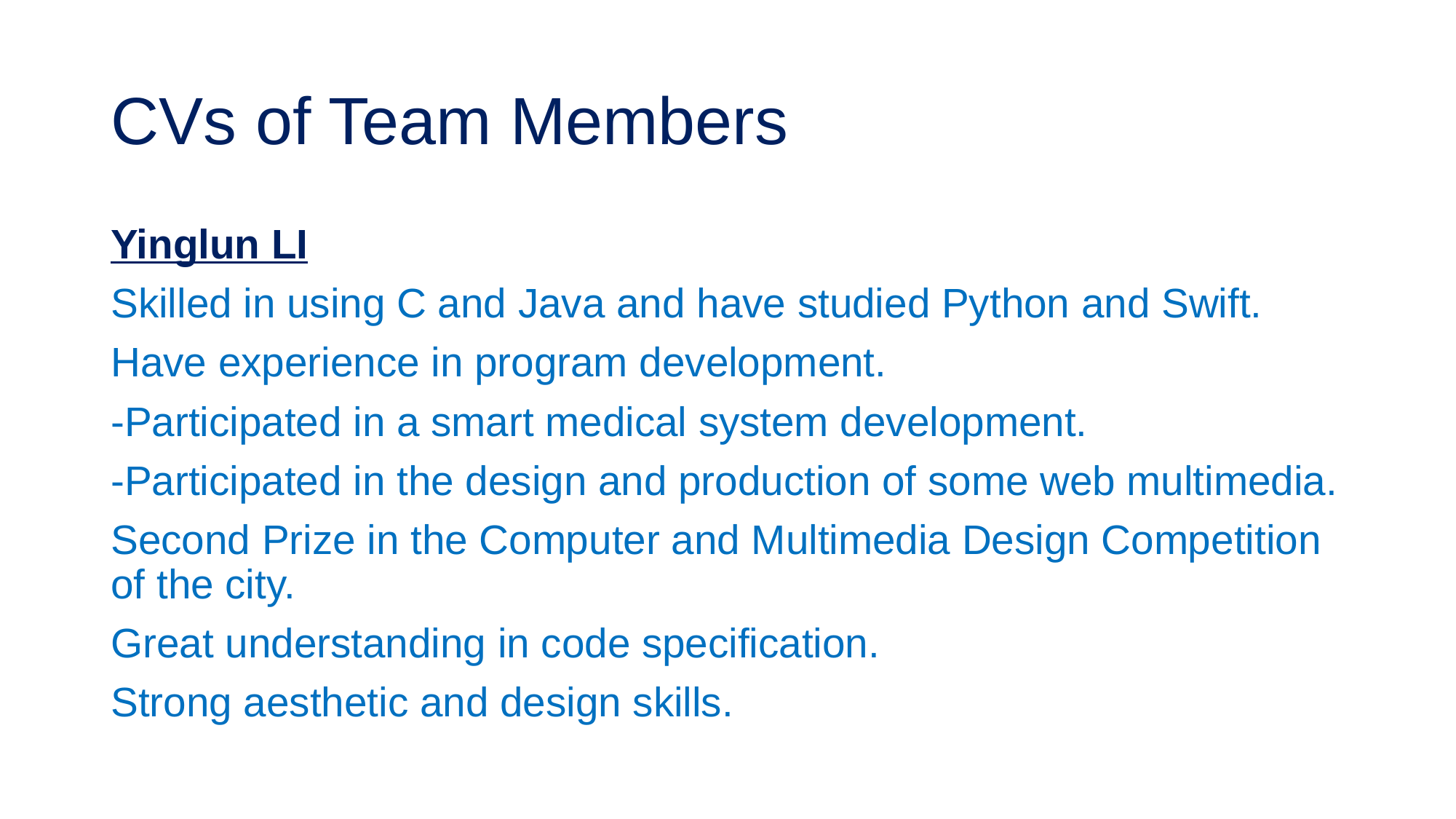

# CVs of Team Members
Yinglun LI
Skilled in using C and Java and have studied Python and Swift.
Have experience in program development.
-Participated in a smart medical system development.
-Participated in the design and production of some web multimedia.
Second Prize in the Computer and Multimedia Design Competition of the city.
Great understanding in code specification.
Strong aesthetic and design skills.